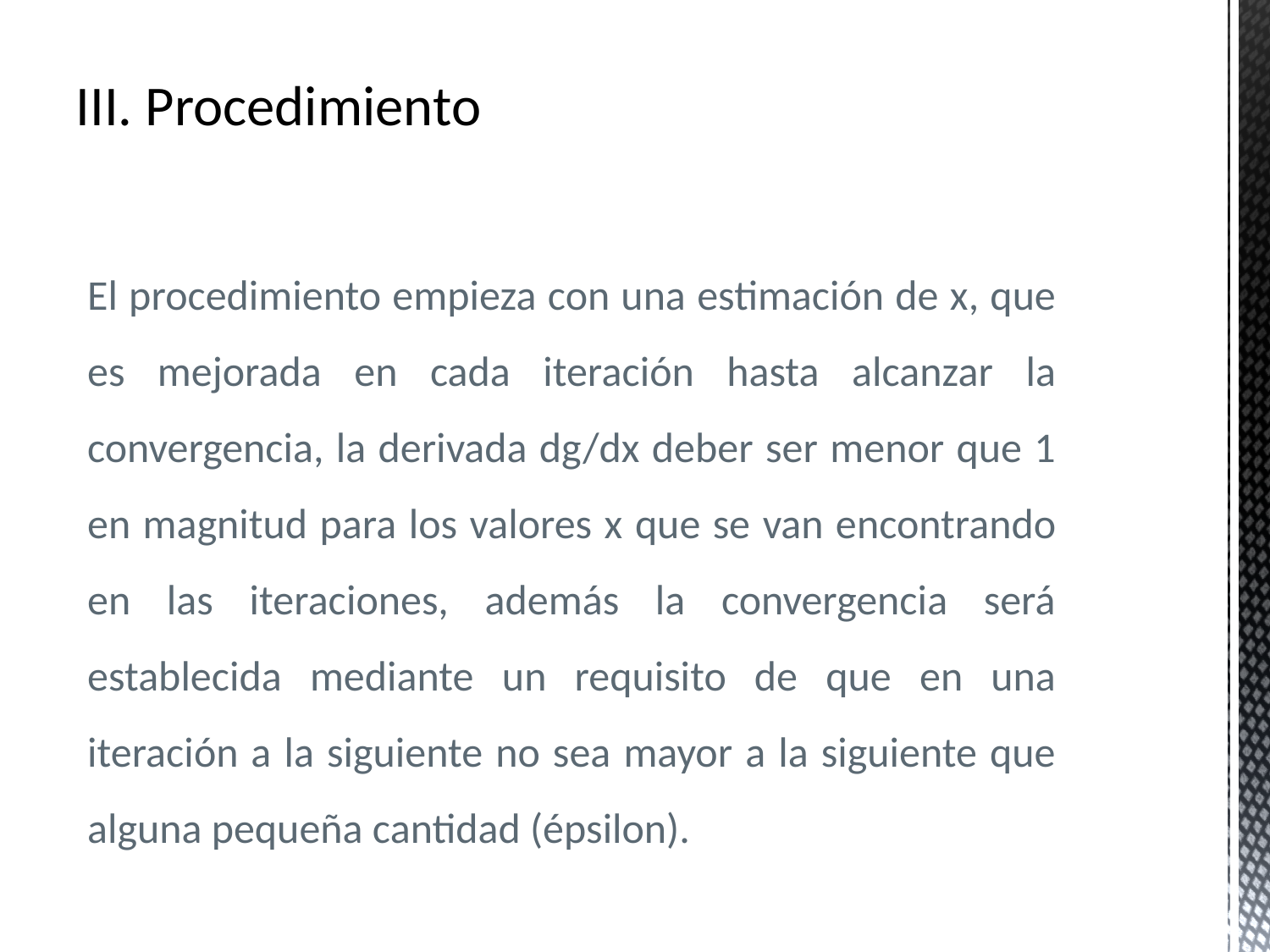

III. Procedimiento
El procedimiento empieza con una estimación de x, que es mejorada en cada iteración hasta alcanzar la convergencia, la derivada dg/dx deber ser menor que 1 en magnitud para los valores x que se van encontrando en las iteraciones, además la convergencia será establecida mediante un requisito de que en una iteración a la siguiente no sea mayor a la siguiente que alguna pequeña cantidad (épsilon).